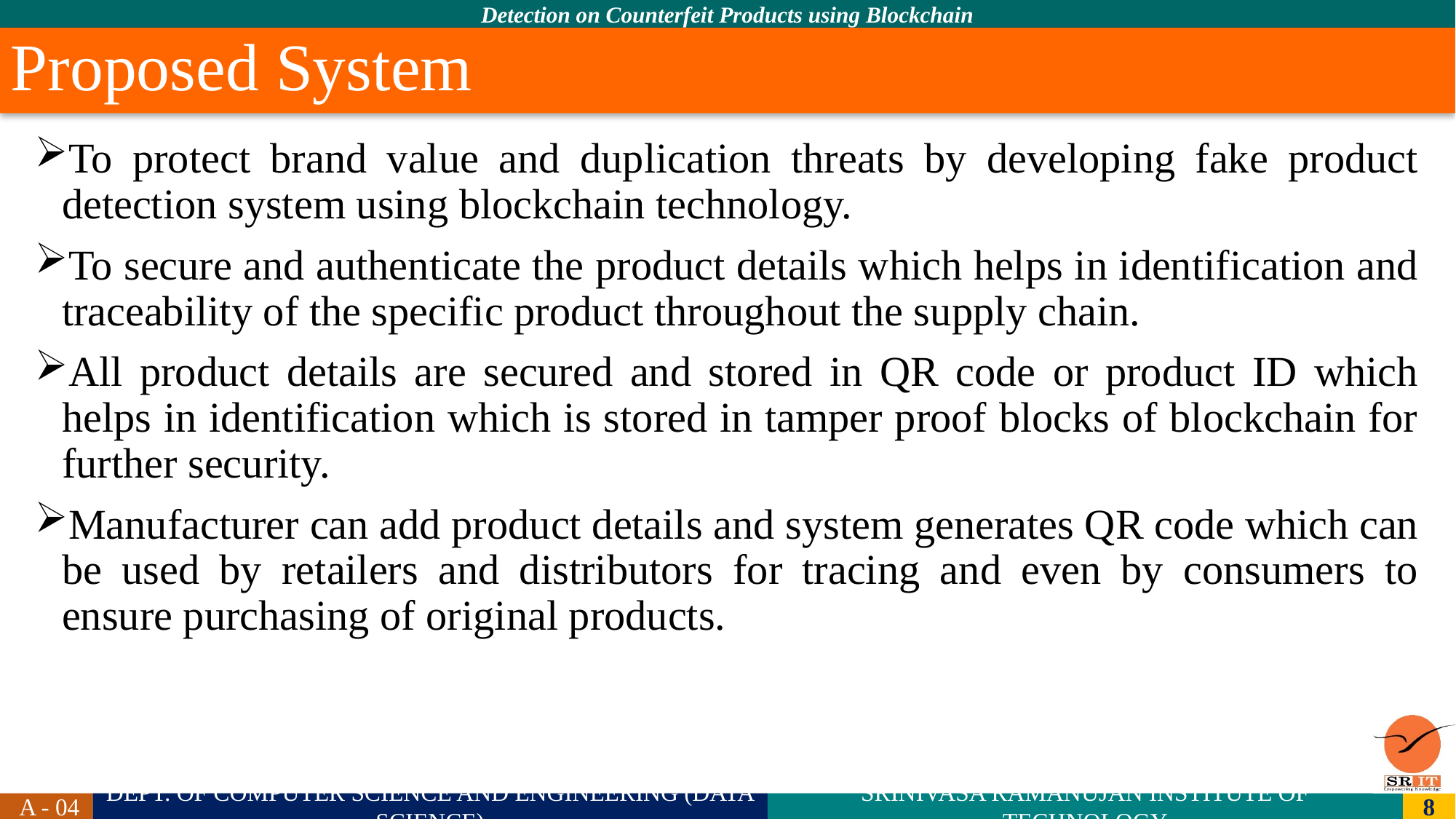

# Proposed System
To protect brand value and duplication threats by developing fake product detection system using blockchain technology.
To secure and authenticate the product details which helps in identification and traceability of the specific product throughout the supply chain.
All product details are secured and stored in QR code or product ID which helps in identification which is stored in tamper proof blocks of blockchain for further security.
Manufacturer can add product details and system generates QR code which can be used by retailers and distributors for tracing and even by consumers to ensure purchasing of original products.